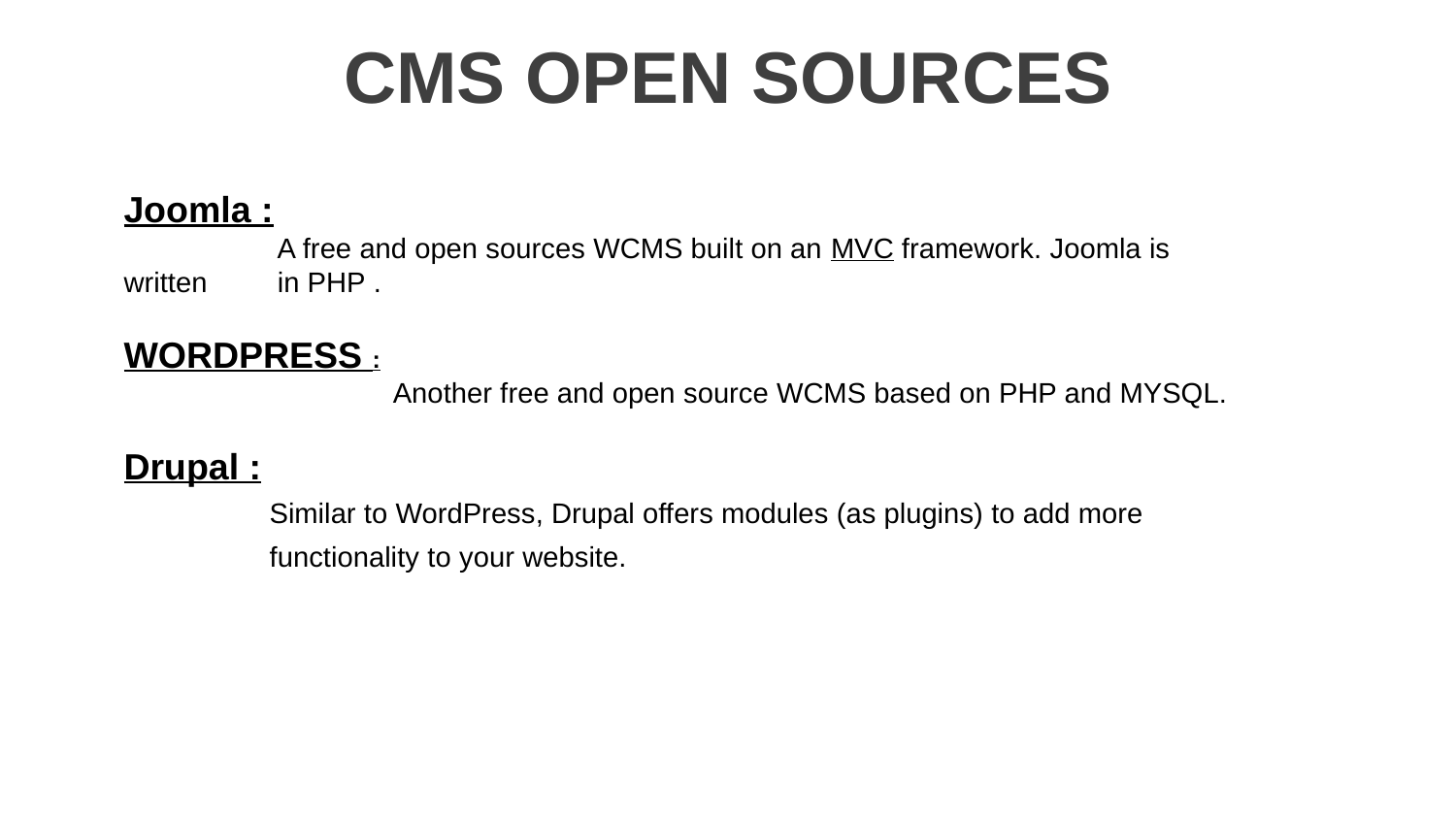

CMS OPEN SOURCES
Joomla :
	 A free and open sources WCMS built on an MVC framework. Joomla is written   	 in PHP .

WORDPRESS :
	                  Another free and open source WCMS based on PHP and MYSQL.

Drupal :
	Similar to WordPress, Drupal offers modules (as plugins) to add more   	functionality to your website.